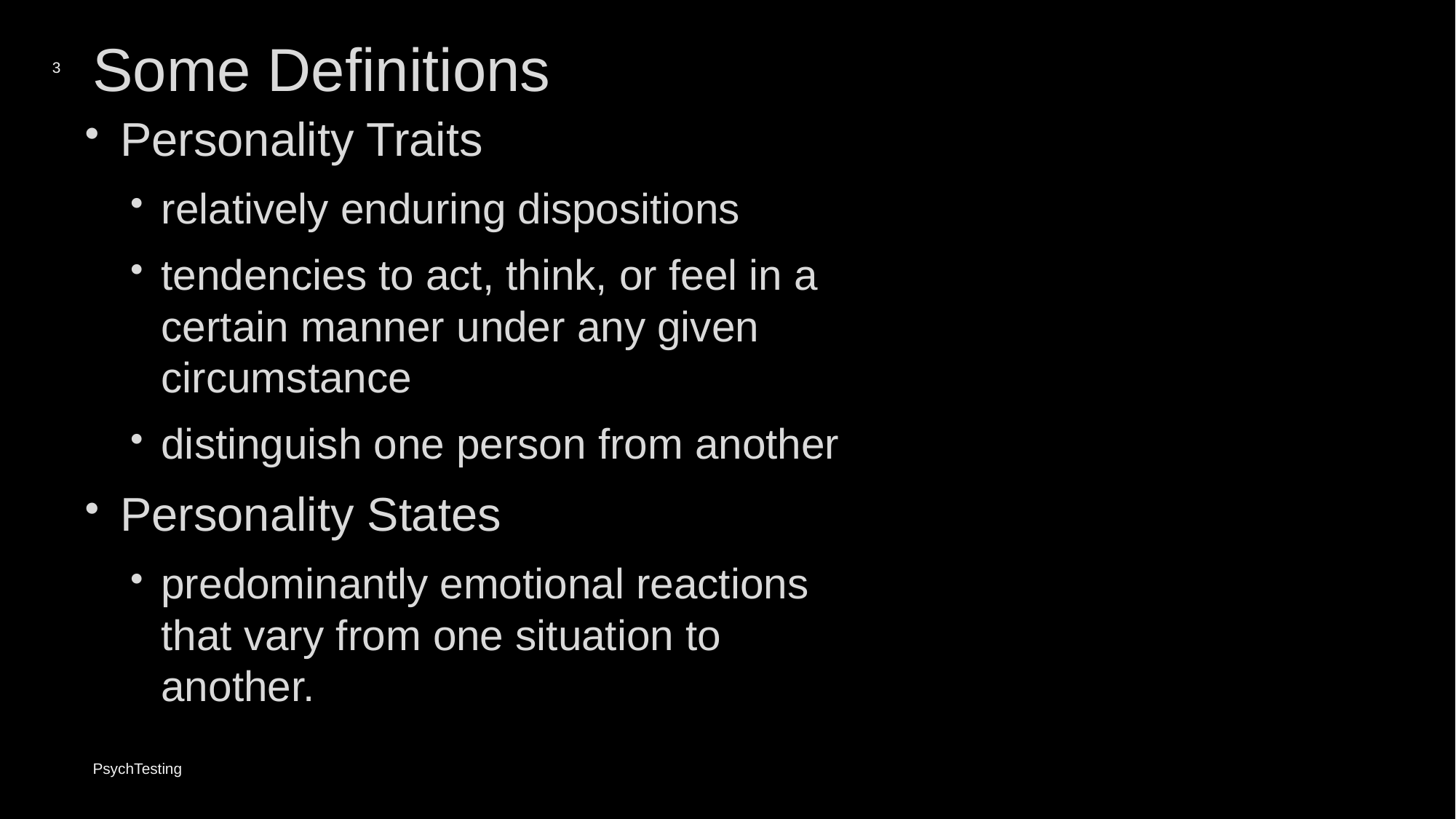

# Some Definitions
3
Personality Traits
relatively enduring dispositions
tendencies to act, think, or feel in a certain manner under any given circumstance
distinguish one person from another
Personality States
predominantly emotional reactions that vary from one situation to another.

PsychTesting